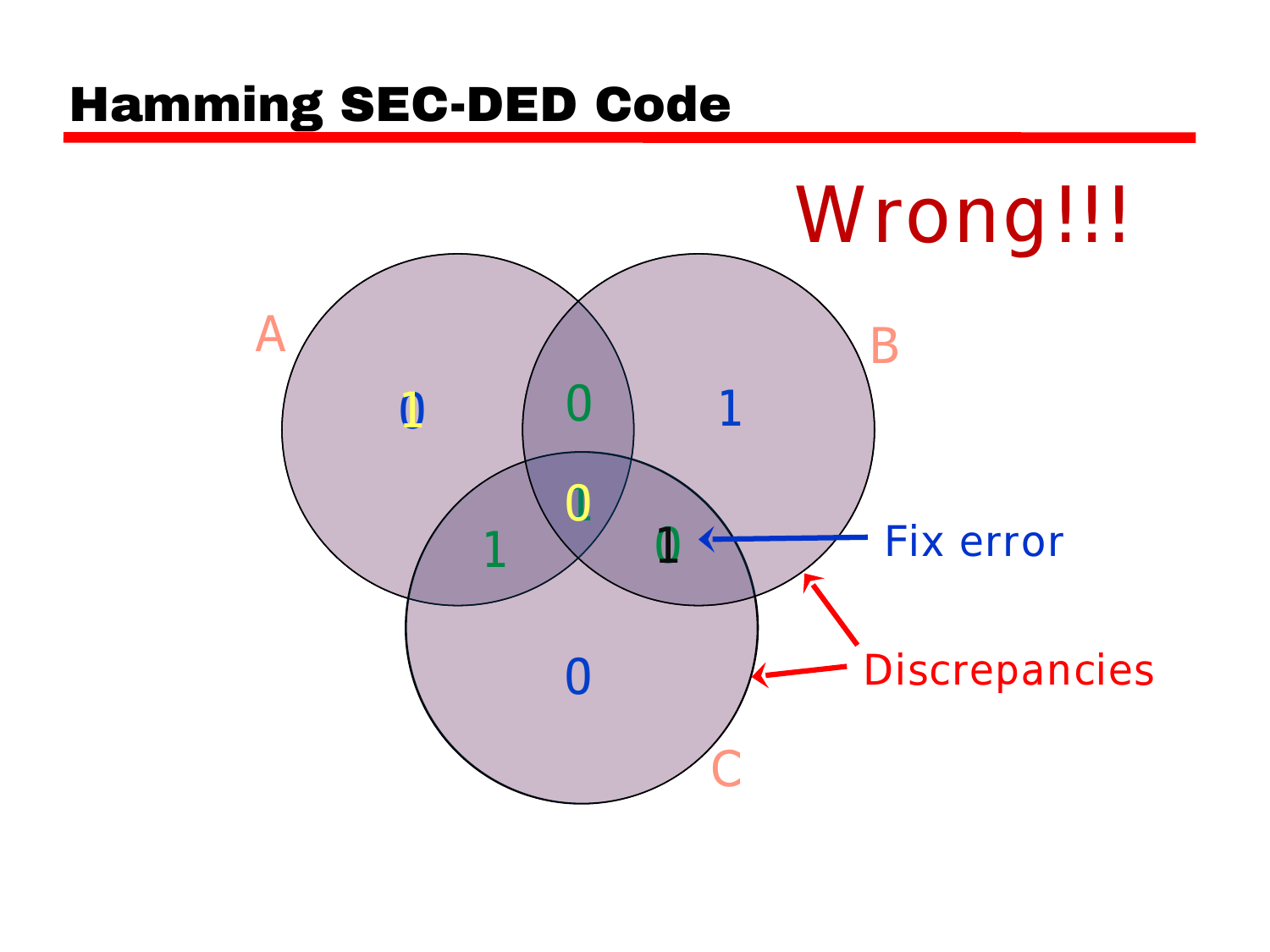

# Hamming SEC-DED Code
Wrong!!!

A
B
0
1
1
0

0
1
1
0
Fix error
1
Discrepancies
0
C